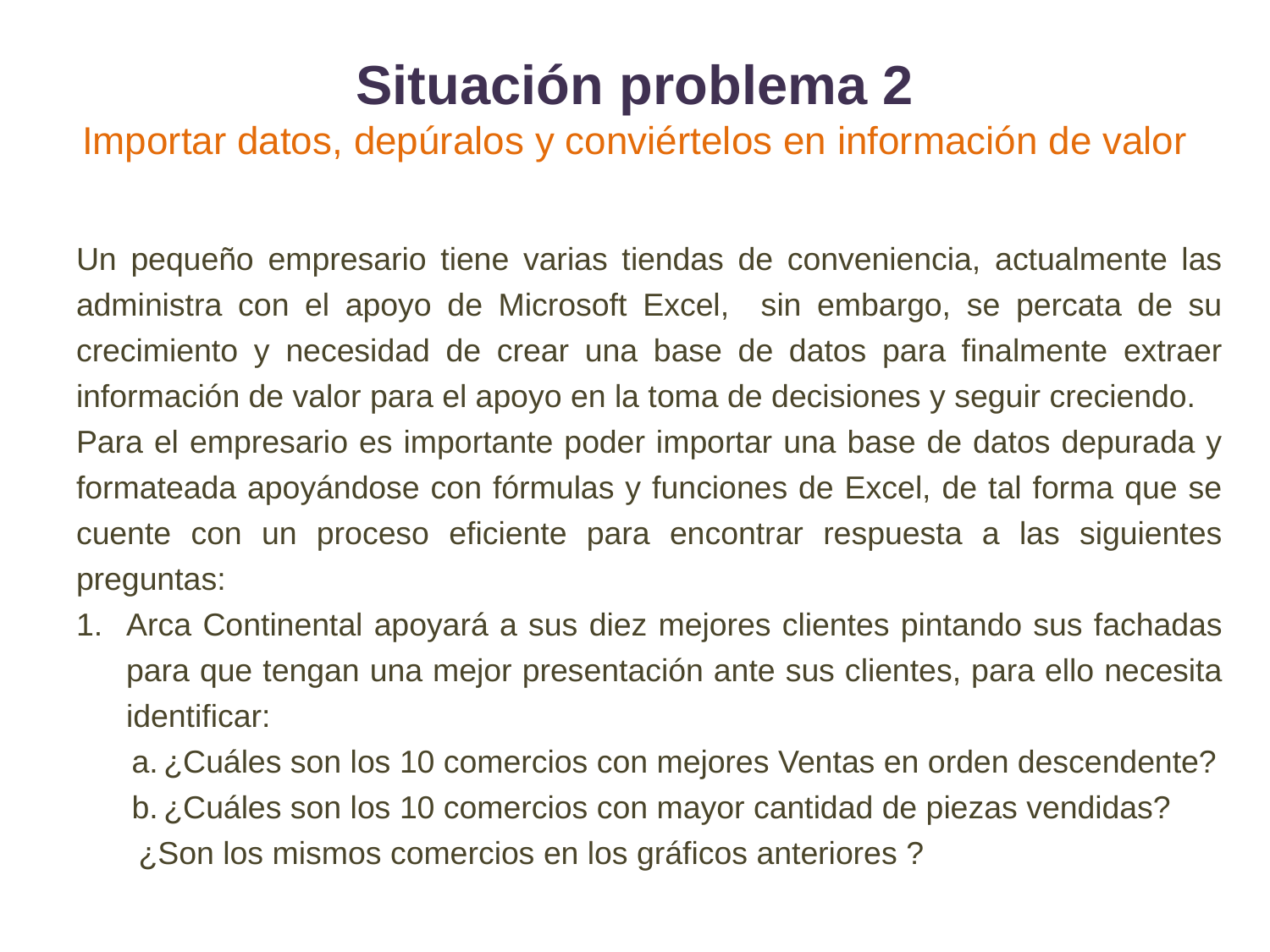

# Situación problema 2 Importar datos, depúralos y conviértelos en información de valor
Un pequeño empresario tiene varias tiendas de conveniencia, actualmente las administra con el apoyo de Microsoft Excel,  sin embargo, se percata de su crecimiento y necesidad de crear una base de datos para finalmente extraer información de valor para el apoyo en la toma de decisiones y seguir creciendo.
Para el empresario es importante poder importar una base de datos depurada y formateada apoyándose con fórmulas y funciones de Excel, de tal forma que se cuente con un proceso eficiente para encontrar respuesta a las siguientes preguntas:
Arca Continental apoyará a sus diez mejores clientes pintando sus fachadas para que tengan una mejor presentación ante sus clientes, para ello necesita identificar:
¿Cuáles son los 10 comercios con mejores Ventas en orden descendente?
¿Cuáles son los 10 comercios con mayor cantidad de piezas vendidas?
       ¿Son los mismos comercios en los gráficos anteriores ?